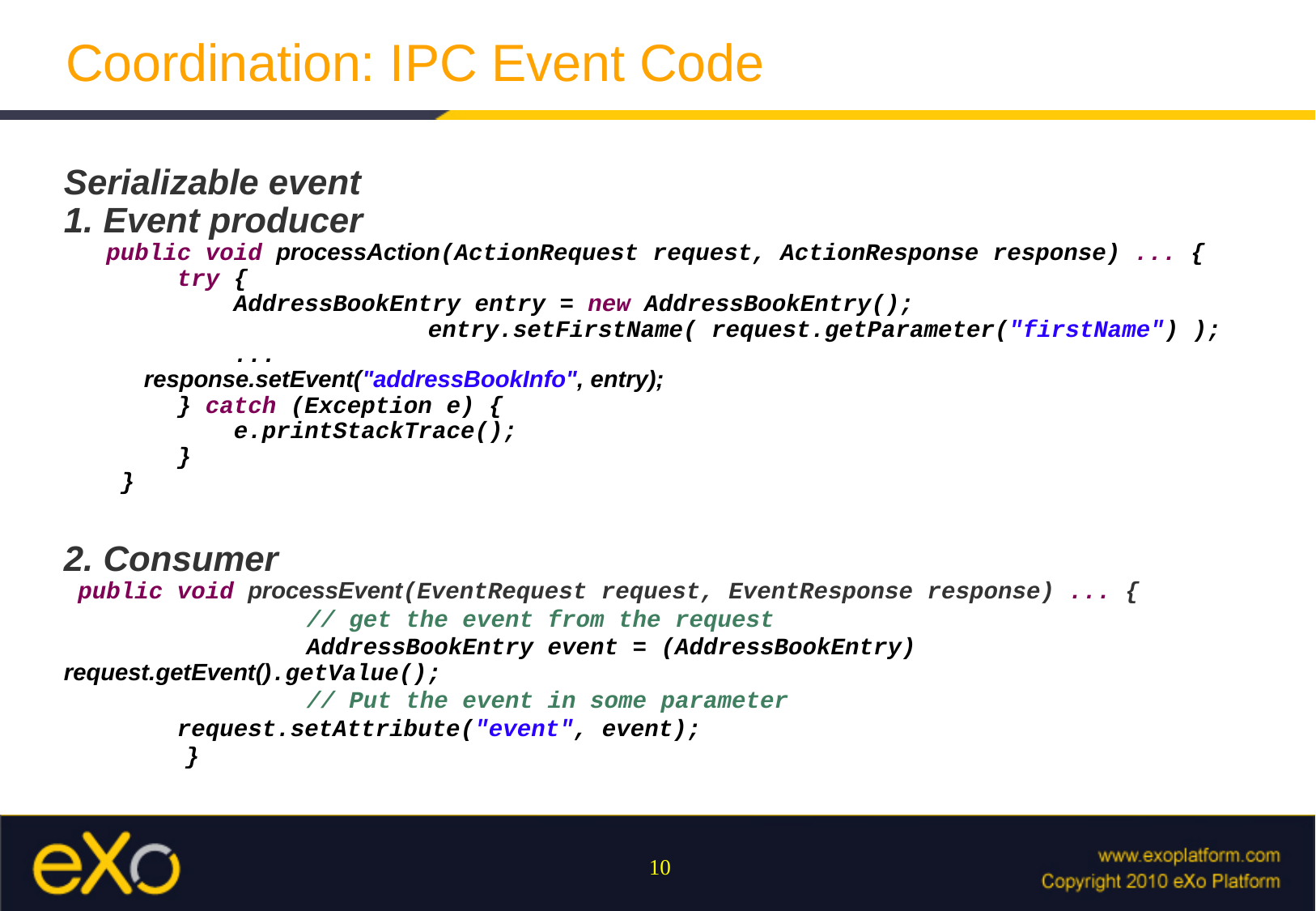

# Coordination: IPC Event Code
Serializable event
1. Event producer
   public void processAction(ActionRequest request, ActionResponse response) ... {
        try {
            AddressBookEntry entry = new AddressBookEntry();
			entry.setFirstName( request.getParameter("firstName") );
            ...
            response.setEvent("addressBookInfo", entry);
        } catch (Exception e) {
            e.printStackTrace();
        }
    }
2. Consumer
 public void processEvent(EventRequest request, EventResponse response) ... {
		// get the event from the request
		AddressBookEntry event = (AddressBookEntry) request.getEvent().getValue();
		// Put the event in some parameter
        request.setAttribute("event", event);
	}